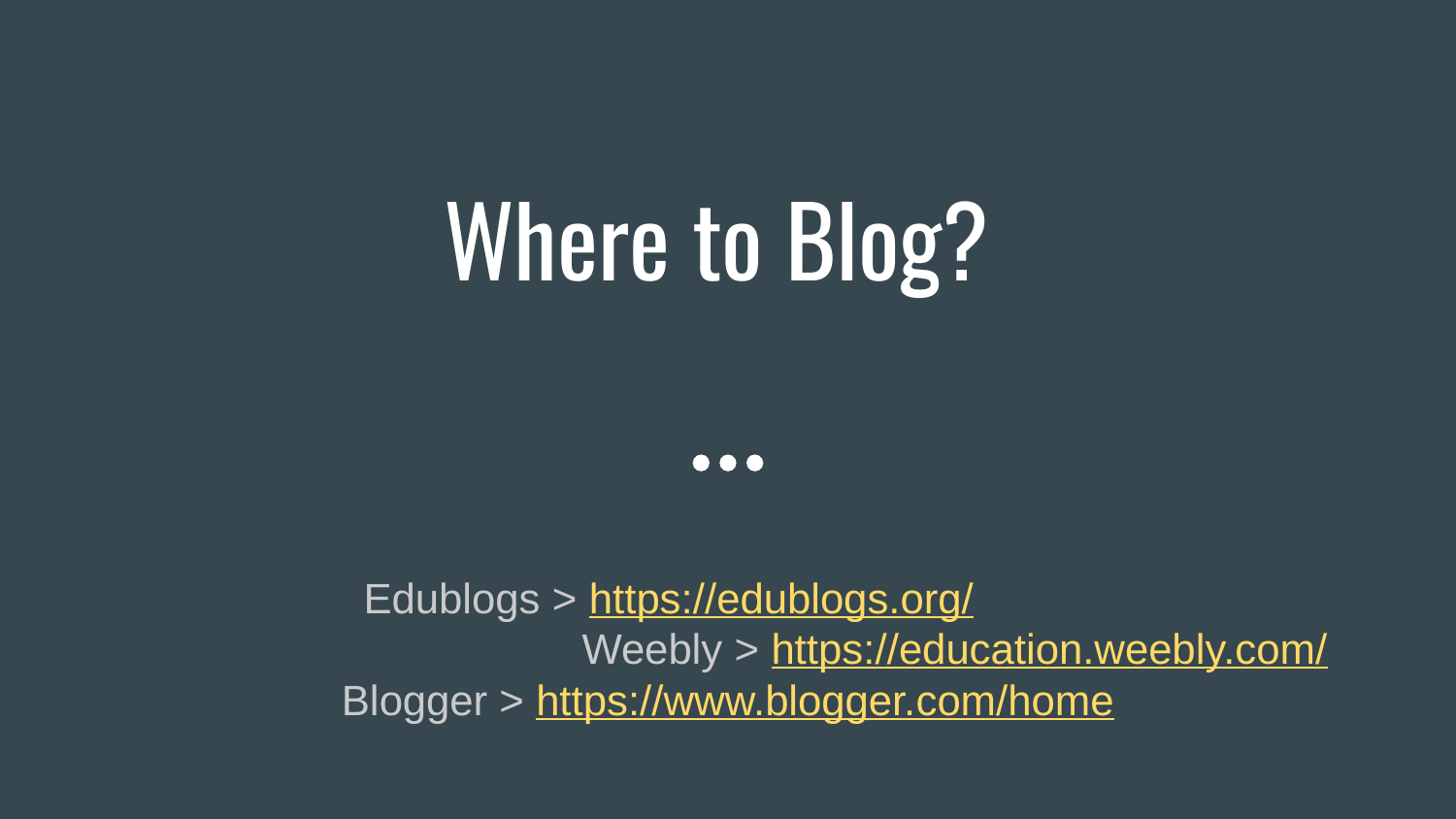

# Where to Blog?

  Edublogs > https://edublogs.org/
			  Weebly > https://education.weebly.com/
Blogger > https://www.blogger.com/home